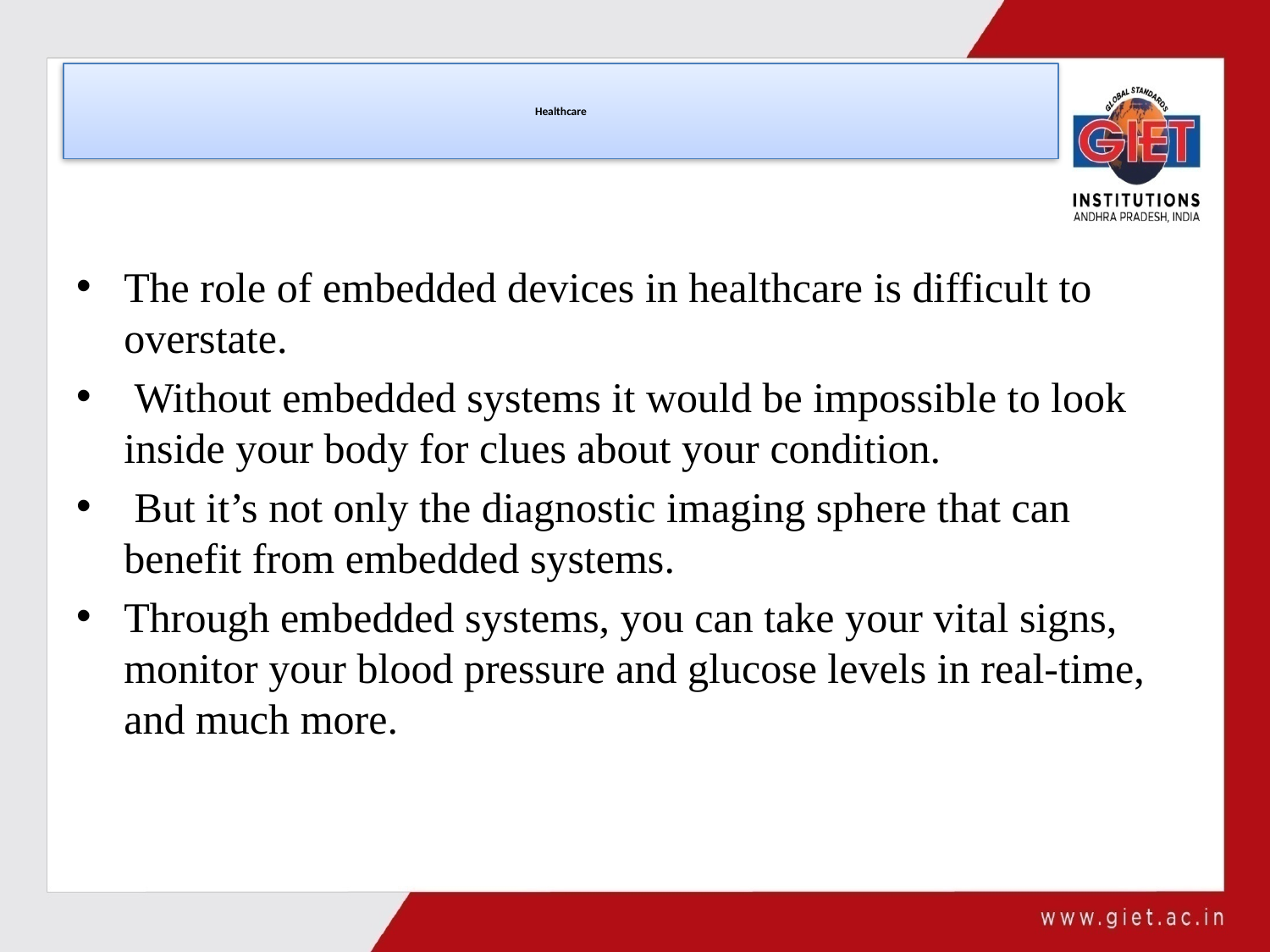

# Healthcare
The role of embedded devices in healthcare is difficult to overstate.
 Without embedded systems it would be impossible to look inside your body for clues about your condition.
 But it’s not only the diagnostic imaging sphere that can benefit from embedded systems.
Through embedded systems, you can take your vital signs, monitor your blood pressure and glucose levels in real-time, and much more.